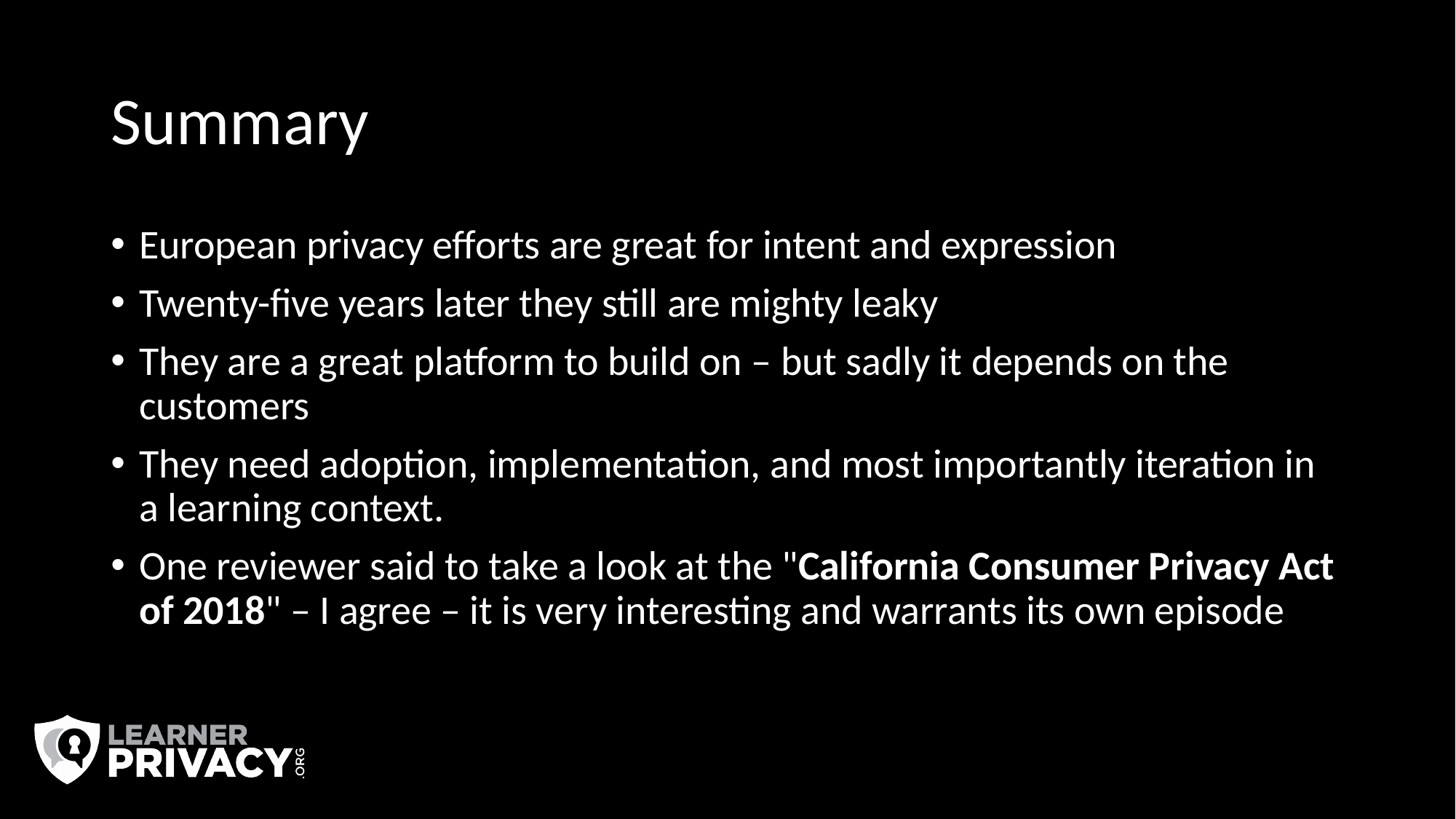

# Summary
European privacy efforts are great for intent and expression
Twenty-five years later they still are mighty leaky
They are a great platform to build on – but sadly it depends on the customers
They need adoption, implementation, and most importantly iteration in a learning context.
One reviewer said to take a look at the "California Consumer Privacy Act of 2018" – I agree – it is very interesting and warrants its own episode